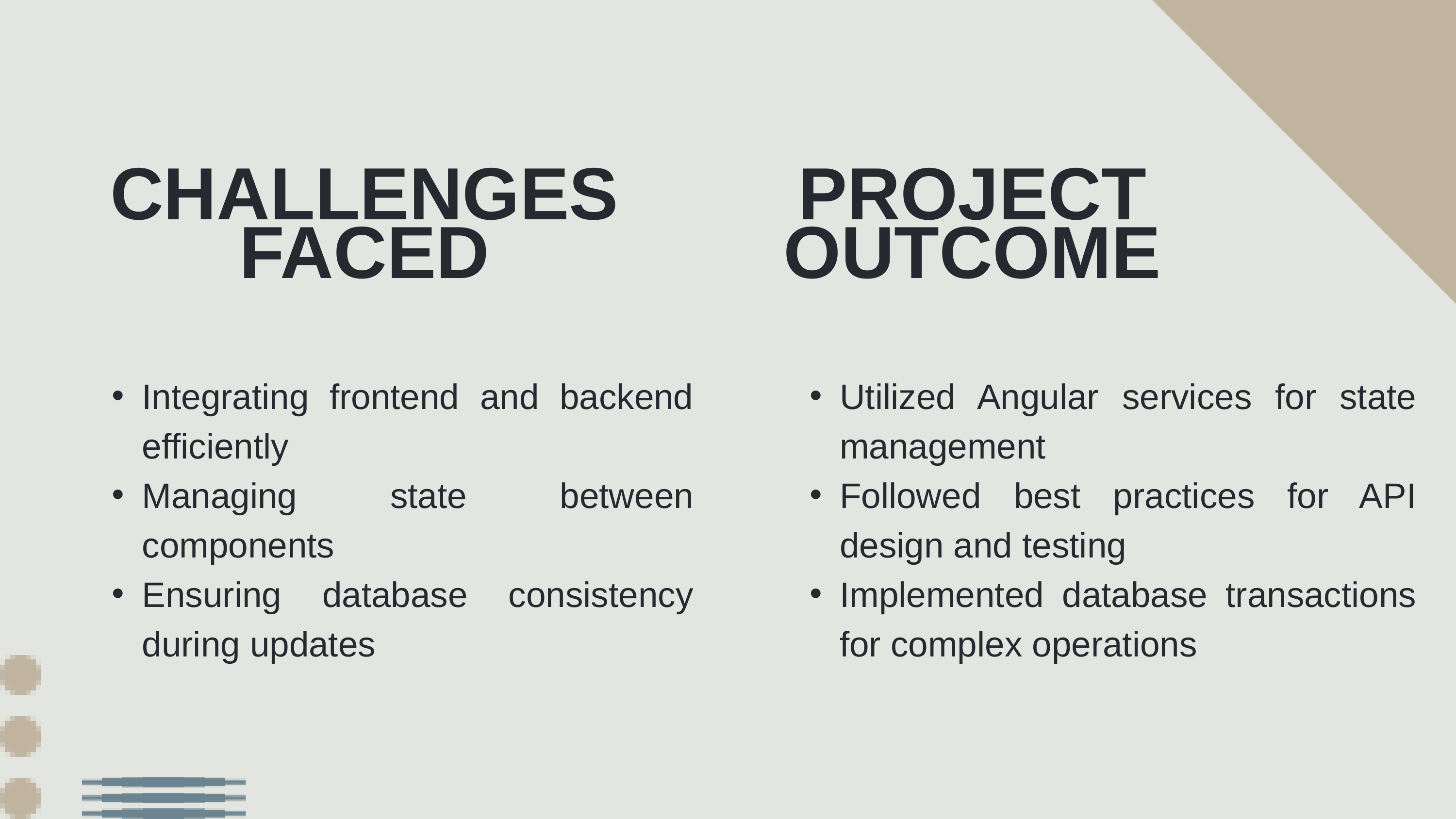

CHALLENGES FACED
PROJECT OUTCOME
Integrating frontend and backend efficiently
Managing state between components
Ensuring database consistency during updates

Utilized Angular services for state management
Followed best practices for API design and testing
Implemented database transactions for complex operations